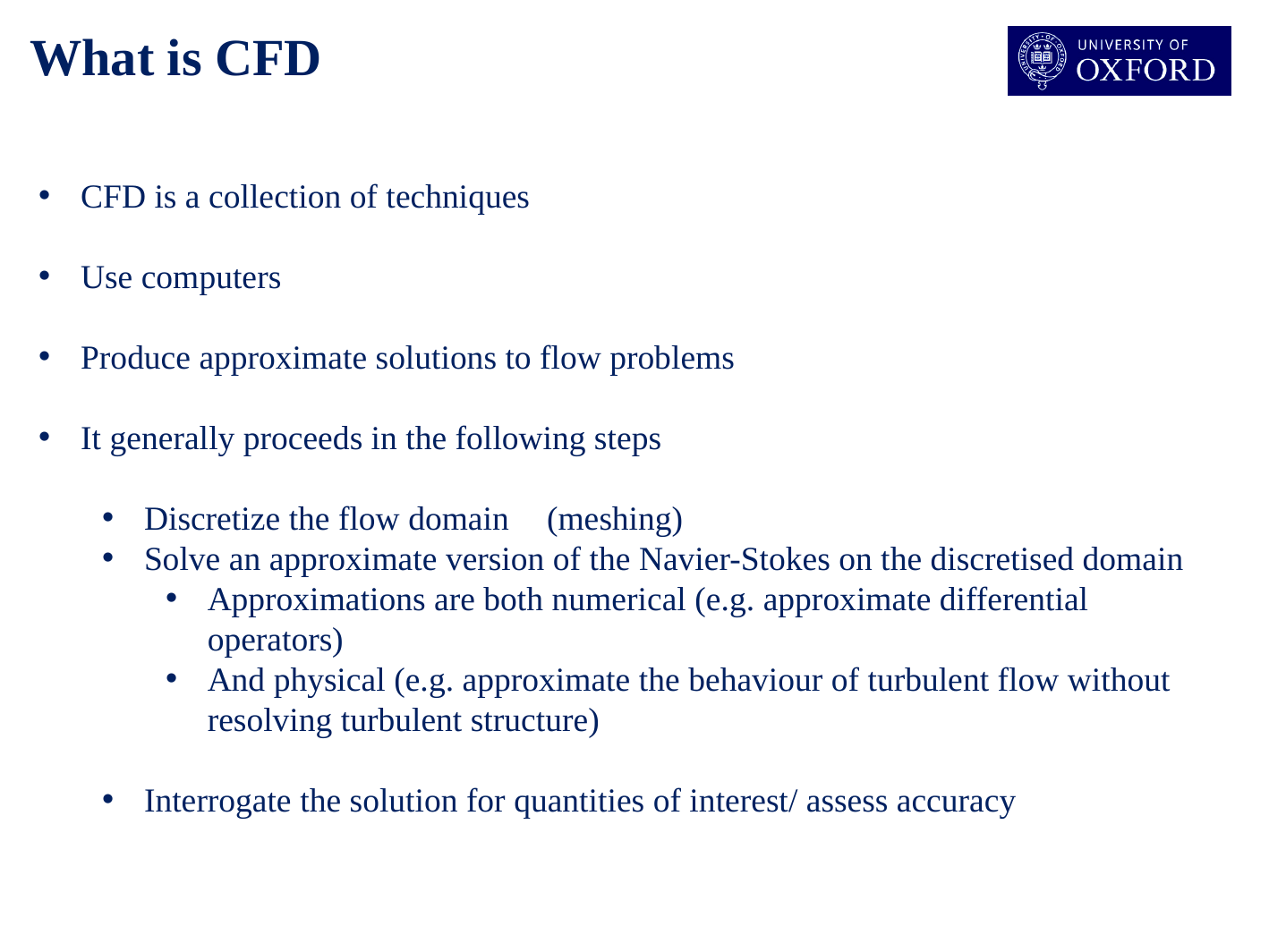

What is CFD
CFD is a collection of techniques

Use computers

Produce approximate solutions to flow problems

It generally proceeds in the following steps

Discretize the flow domain	(meshing)
Solve an approximate version of the Navier-Stokes on the discretised domain
Approximations are both numerical (e.g. approximate differential operators)
And physical (e.g. approximate the behaviour of turbulent flow without resolving turbulent structure)

Interrogate the solution for quantities of interest/ assess accuracy